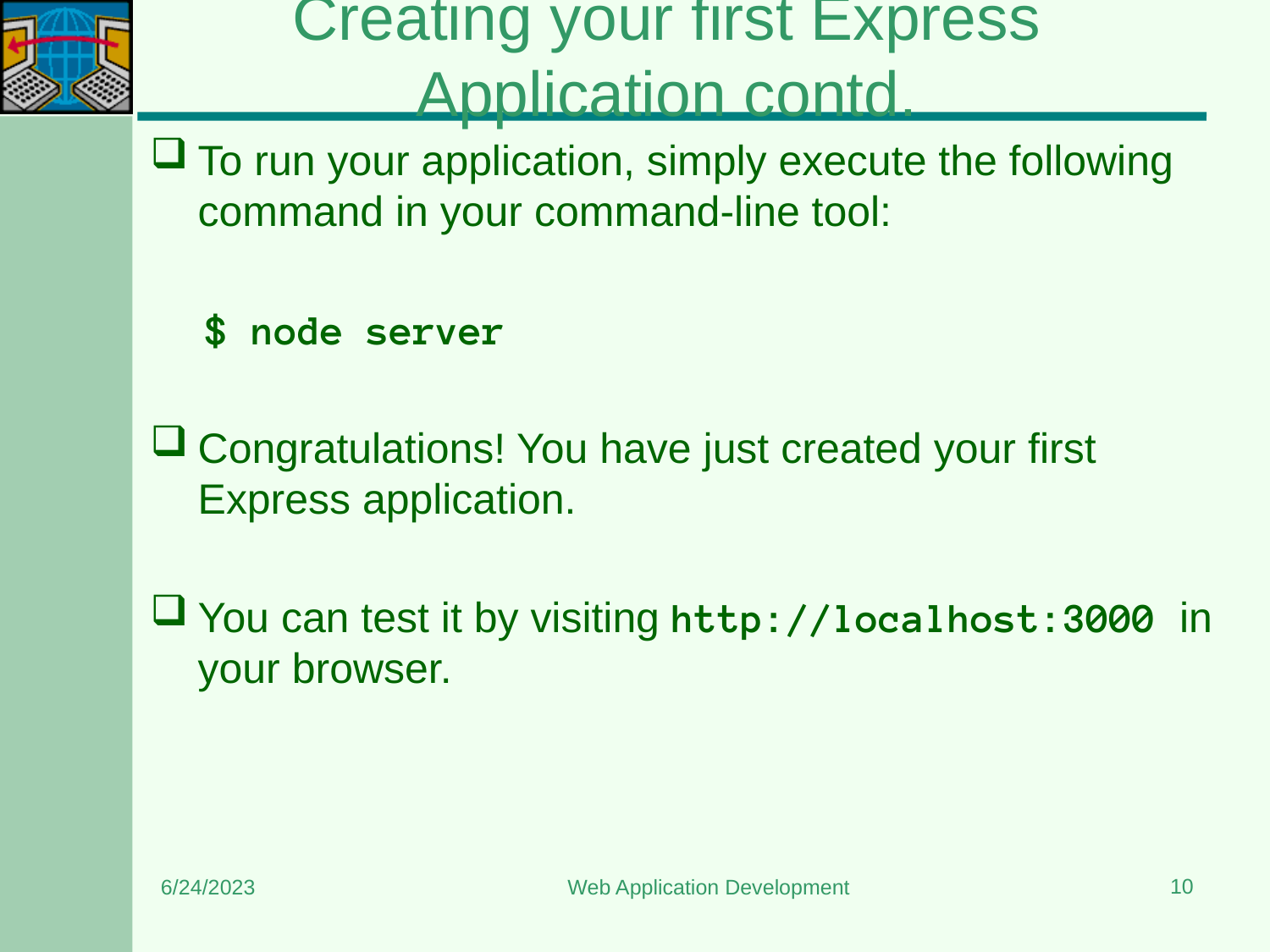

# Creating your first Express Application contd.
To run your application, simply execute the following command in your command-line tool:

$ node server

Congratulations! You have just created your first Express application.

You can test it by visiting http://localhost:3000 in your browser.

10
6/24/2023
Web Application Development